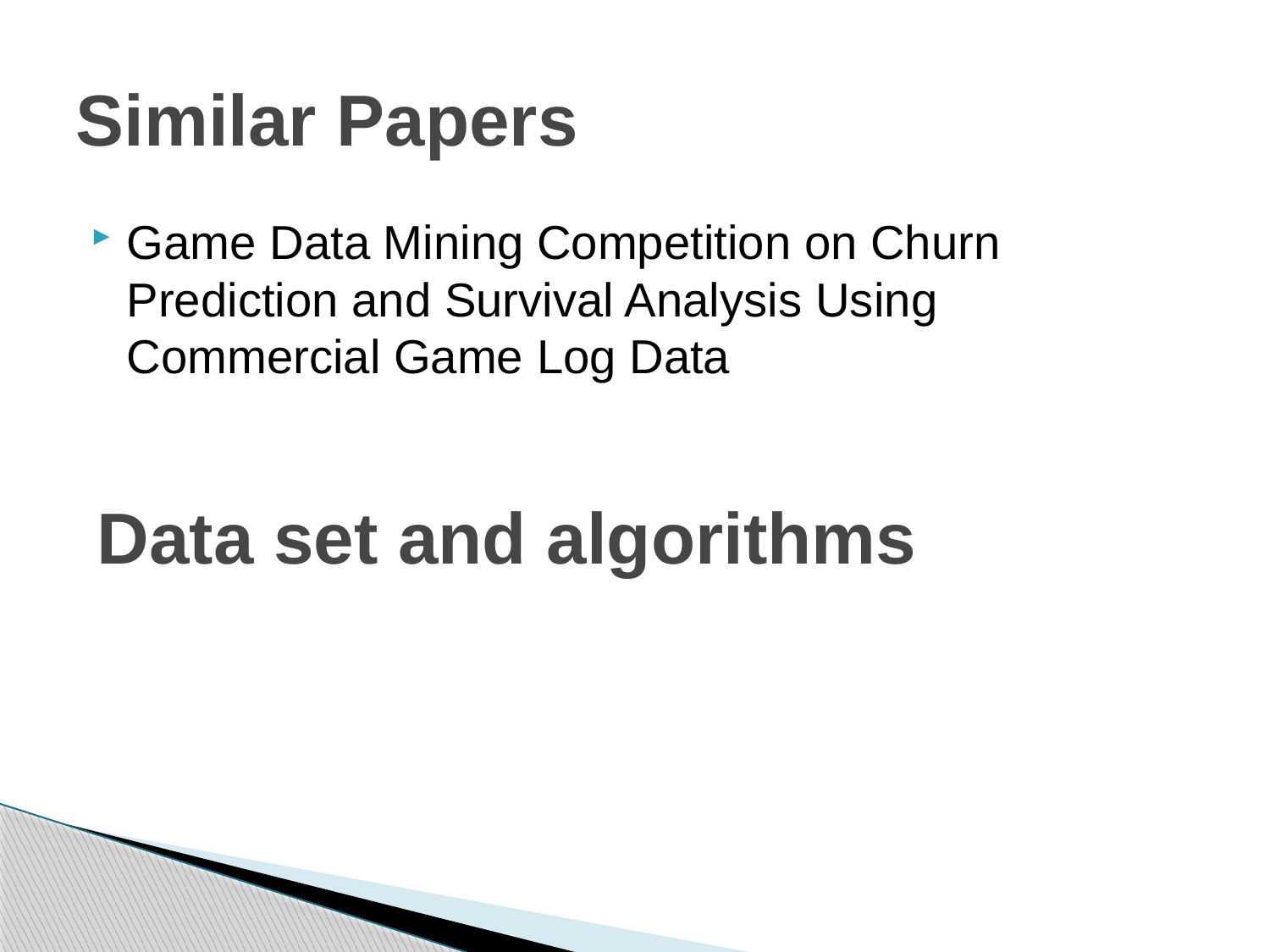

# Similar Papers
Game Data Mining Competition on Churn Prediction and Survival Analysis Using Commercial Game Log Data

Data set and algorithms